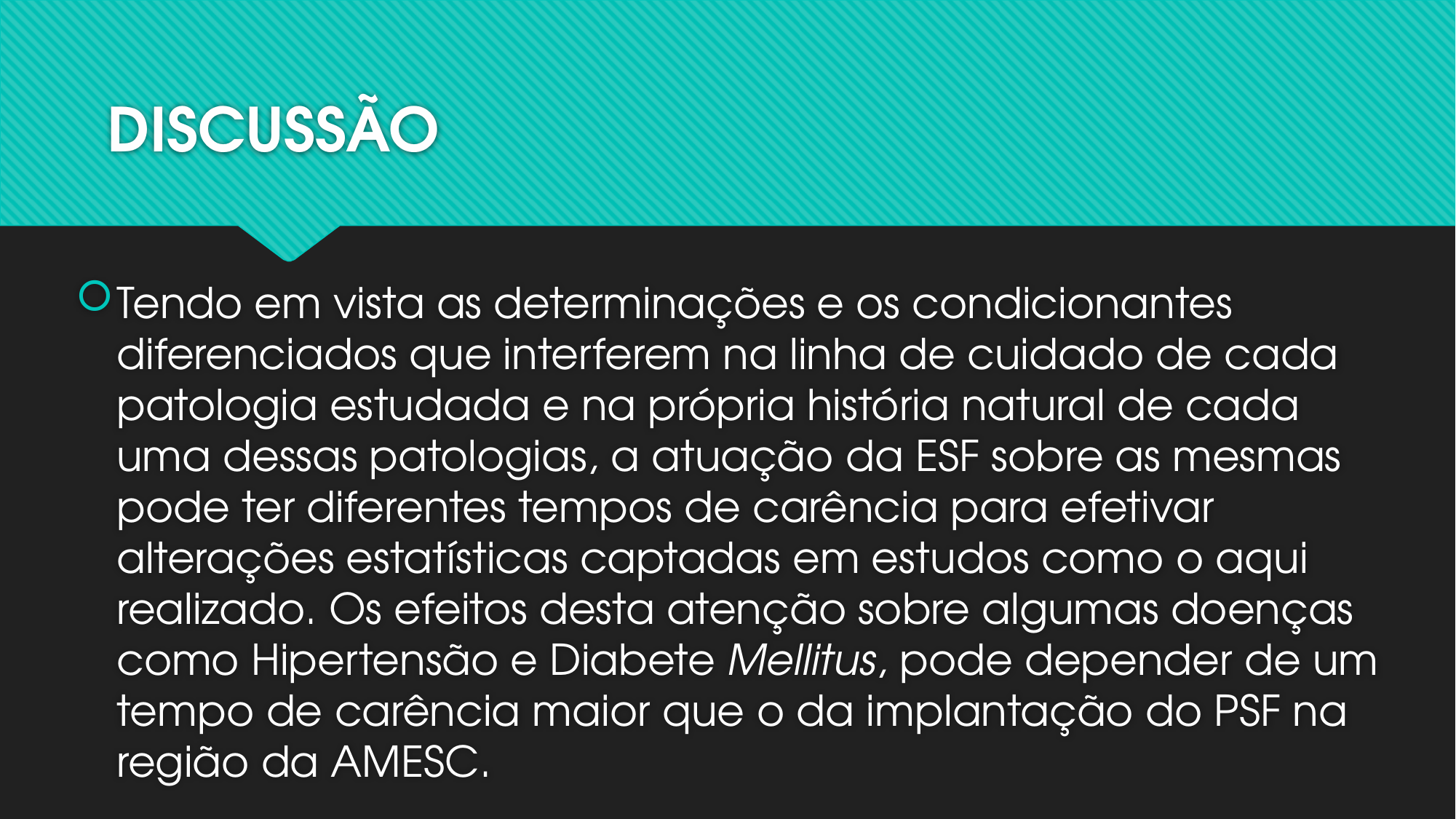

# DISCUSSÃO
Tendo em vista as determinações e os condicionantes diferenciados que interferem na linha de cuidado de cada patologia estudada e na própria história natural de cada uma dessas patologias, a atuação da ESF sobre as mesmas pode ter diferentes tempos de carência para efetivar alterações estatísticas captadas em estudos como o aqui realizado. Os efeitos desta atenção sobre algumas doenças como Hipertensão e Diabete Mellitus, pode depender de um tempo de carência maior que o da implantação do PSF na região da AMESC.